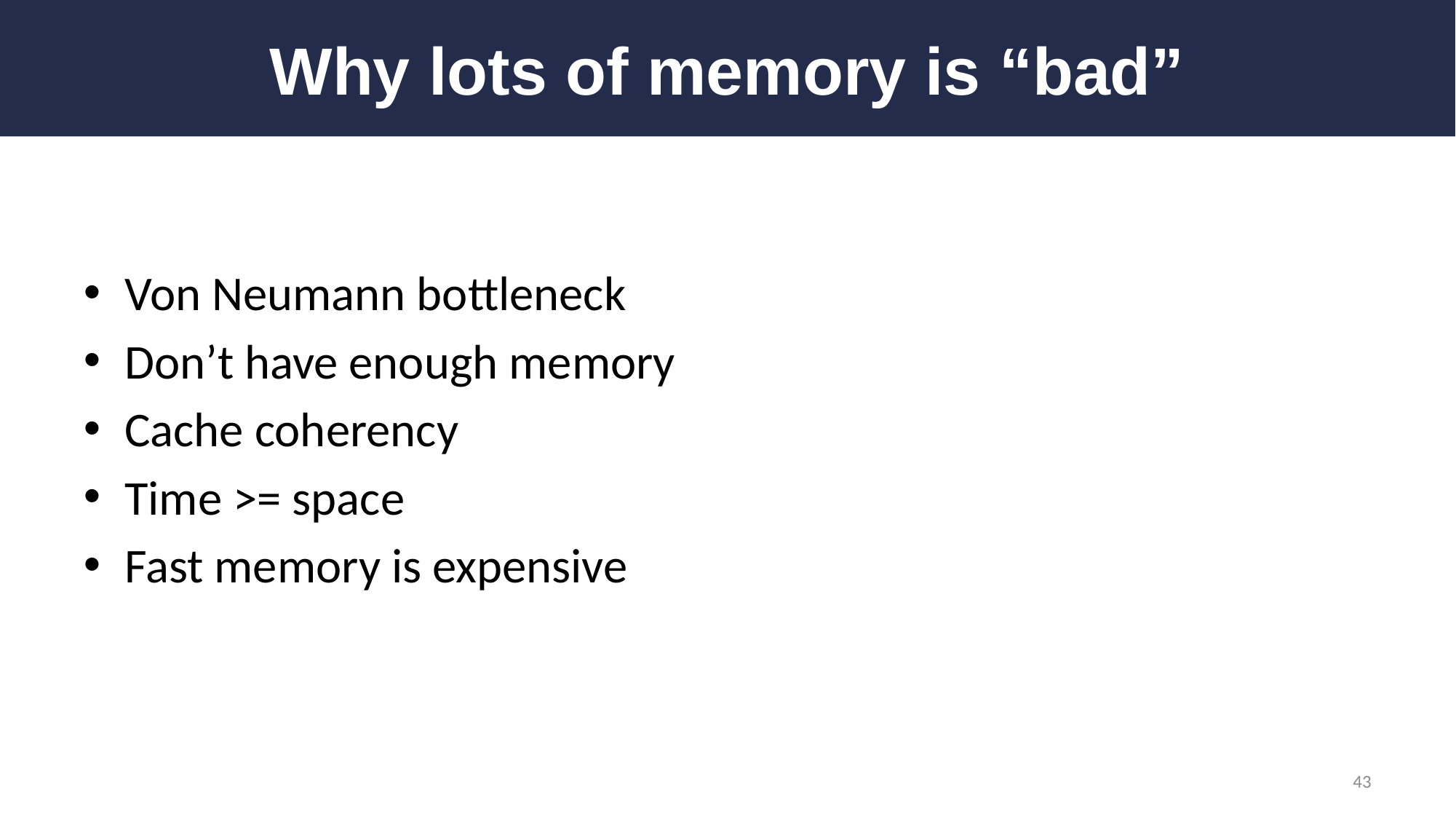

# Why lots of memory is “bad”
Von Neumann bottleneck
Don’t have enough memory
Cache coherency
Time >= space
Fast memory is expensive

43